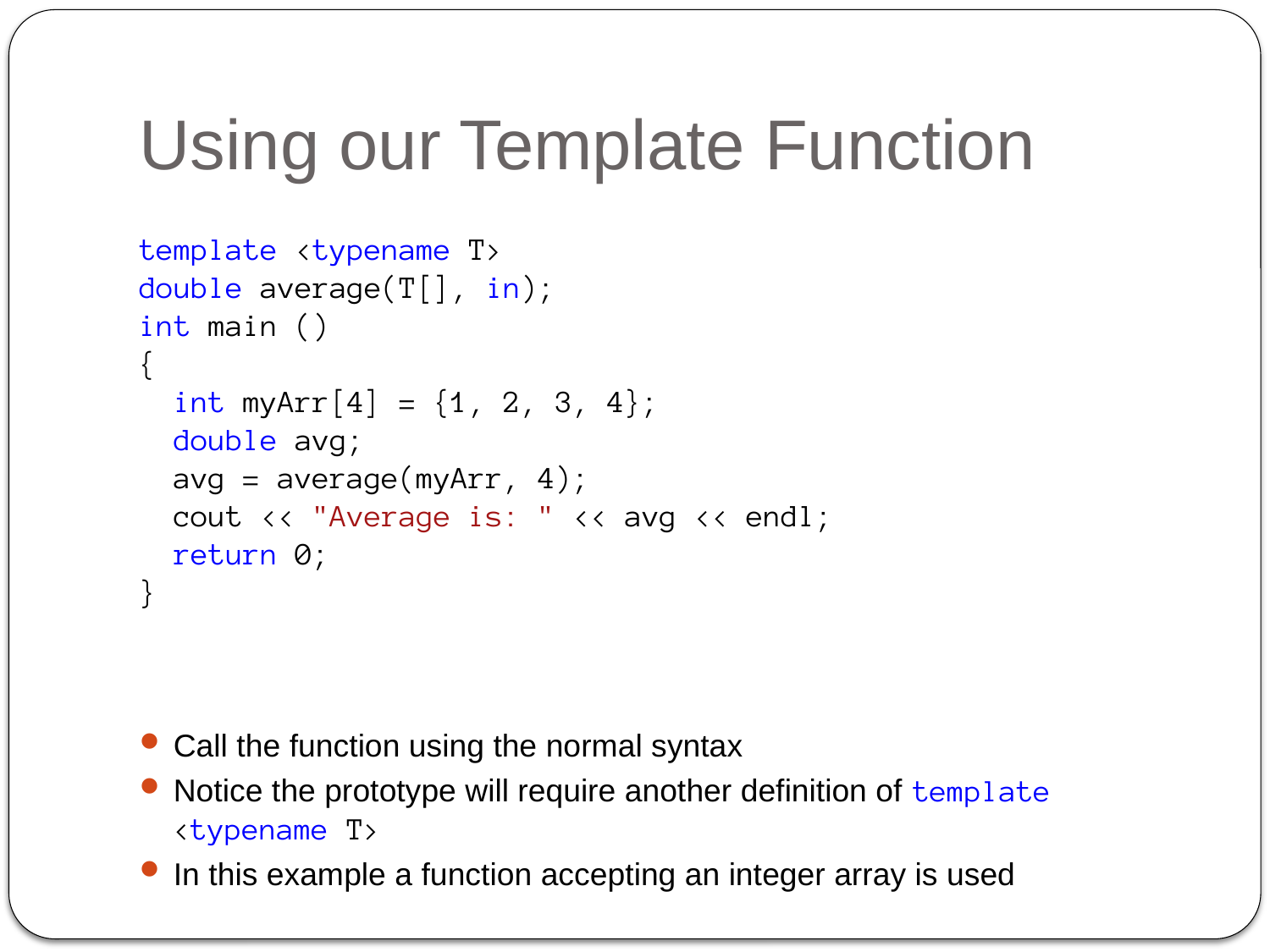

# Using our Template Function
template <typename T>
double average(T[], in);
int main ()
{
  int myArr[4] = {1, 2, 3, 4};
  double avg;
  avg = average(myArr, 4);
  cout << "Average is: " << avg << endl;
  return 0;
}
Call the function using the normal syntax
Notice the prototype will require another definition of template <typename T>
In this example a function accepting an integer array is used